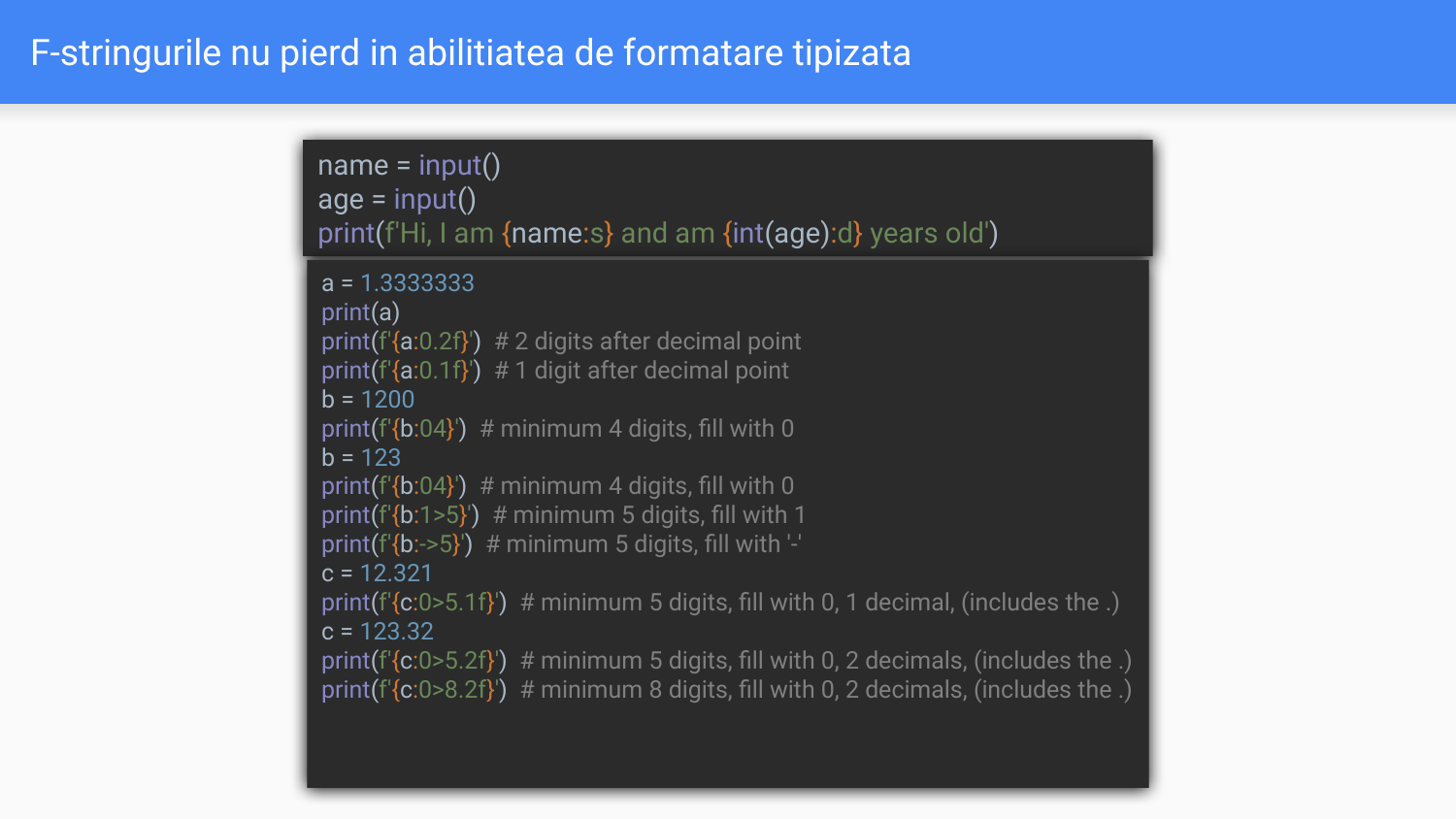

# F-stringurile nu pierd in abilitiatea de formatare tipizata
name = input()
age = input()
print(f'Hi, I am {name:s} and am {int(age):d} years old')
a = 1.3333333
print(a)
print(f'{a:0.2f}')  # 2 digits after decimal point
print(f'{a:0.1f}')  # 1 digit after decimal point
b = 1200
print(f'{b:04}')  # minimum 4 digits, fill with 0
b = 123
print(f'{b:04}')  # minimum 4 digits, fill with 0
print(f'{b:1>5}')  # minimum 5 digits, fill with 1
print(f'{b:->5}')  # minimum 5 digits, fill with '-'
c = 12.321
print(f'{c:0>5.1f}')  # minimum 5 digits, fill with 0, 1 decimal, (includes the .)
c = 123.32
print(f'{c:0>5.2f}')  # minimum 5 digits, fill with 0, 2 decimals, (includes the .)
print(f'{c:0>8.2f}')  # minimum 8 digits, fill with 0, 2 decimals, (includes the .)